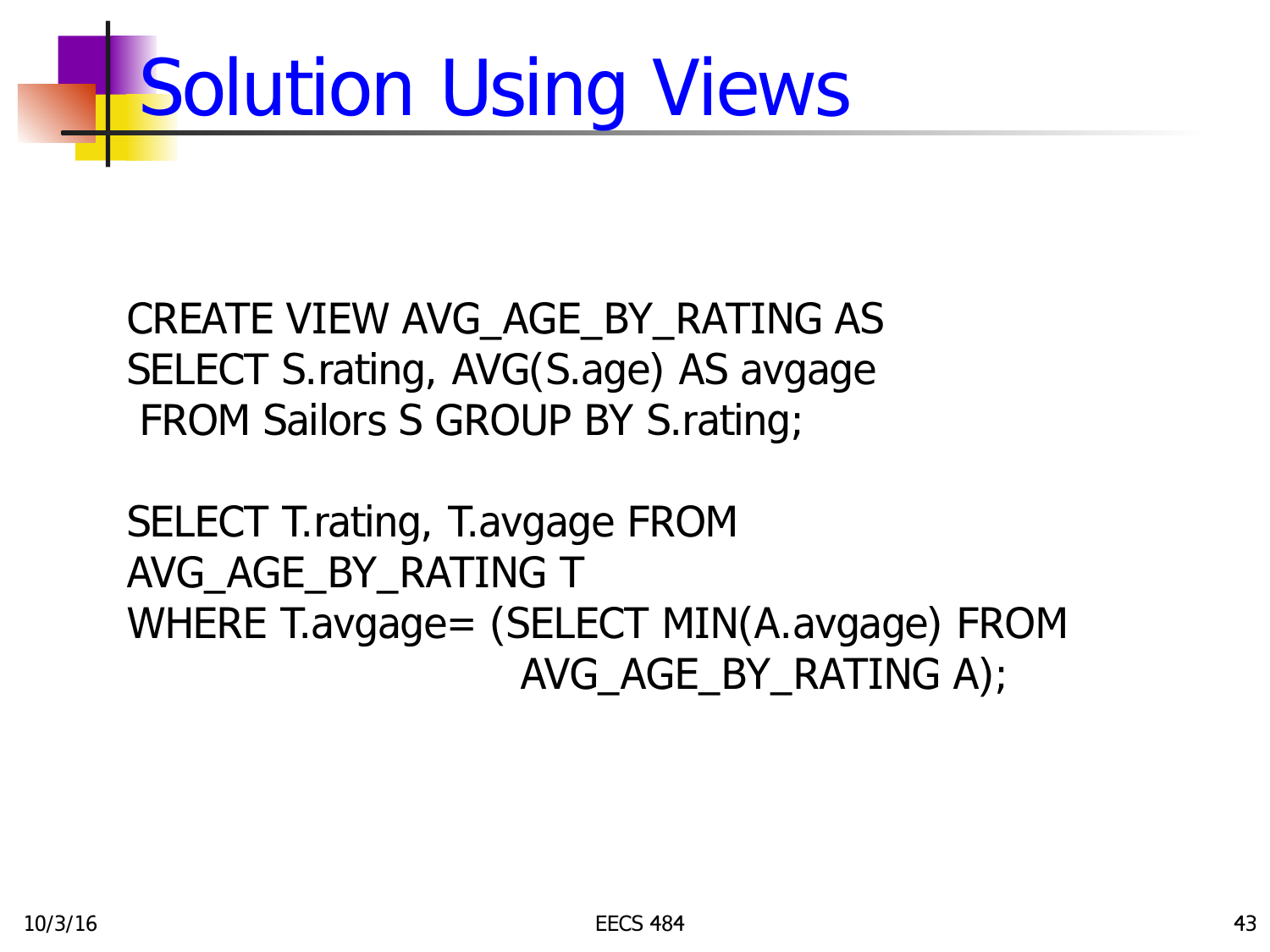

# Solution Using Views
CREATE VIEW AVG_AGE_BY_RATING AS
SELECT S.rating, AVG(S.age) AS avgage
 FROM Sailors S GROUP BY S.rating;

SELECT T.rating, T.avgage FROM
AVG_AGE_BY_RATING T
WHERE T.avgage= (SELECT MIN(A.avgage) FROM
                              AVG_AGE_BY_RATING A);
10/3/16
EECS 484
43